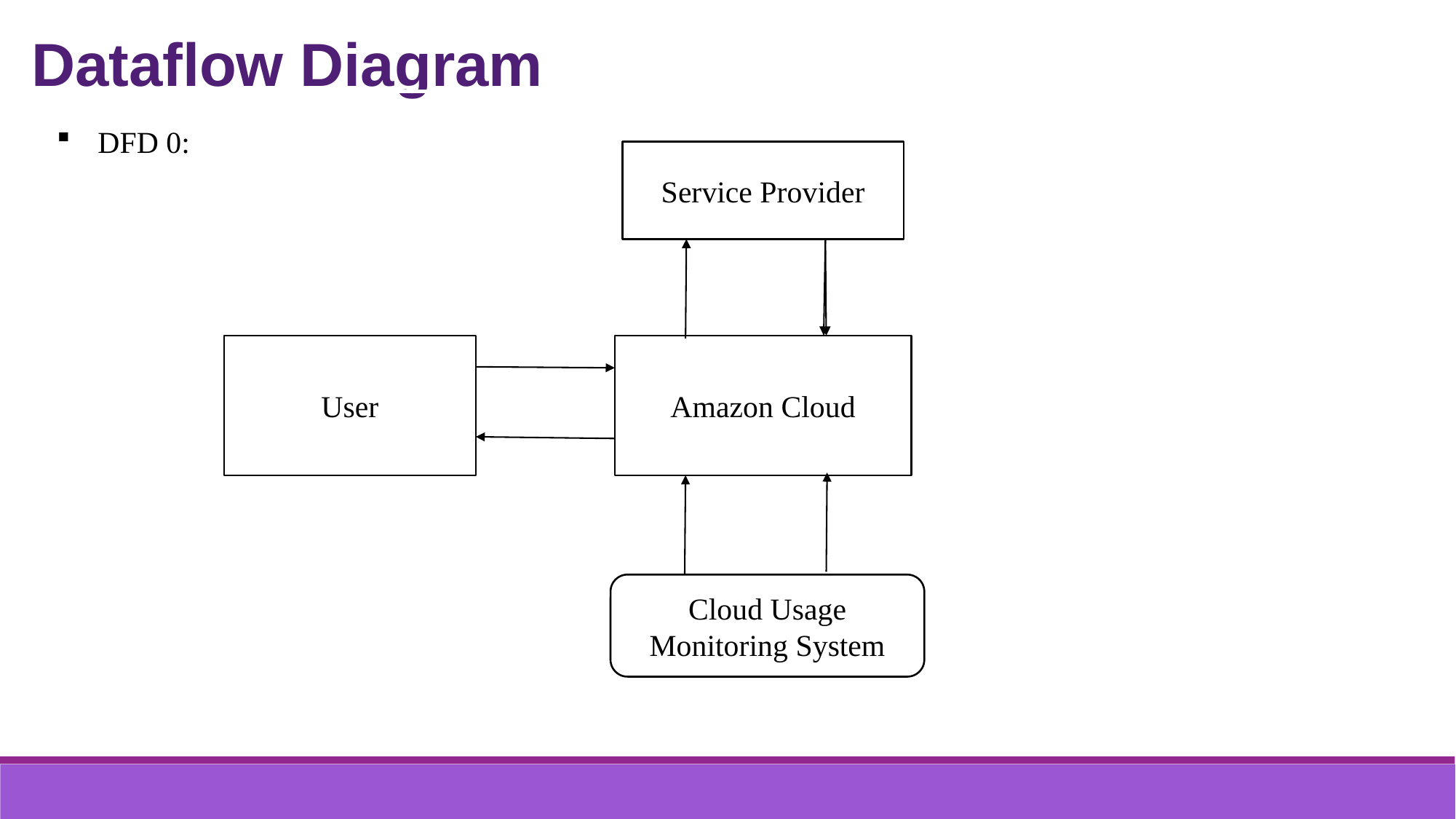

Dataflow Diagram
DFD 0:
Service Provider
User
Amazon Cloud
Cloud Usage Monitoring System